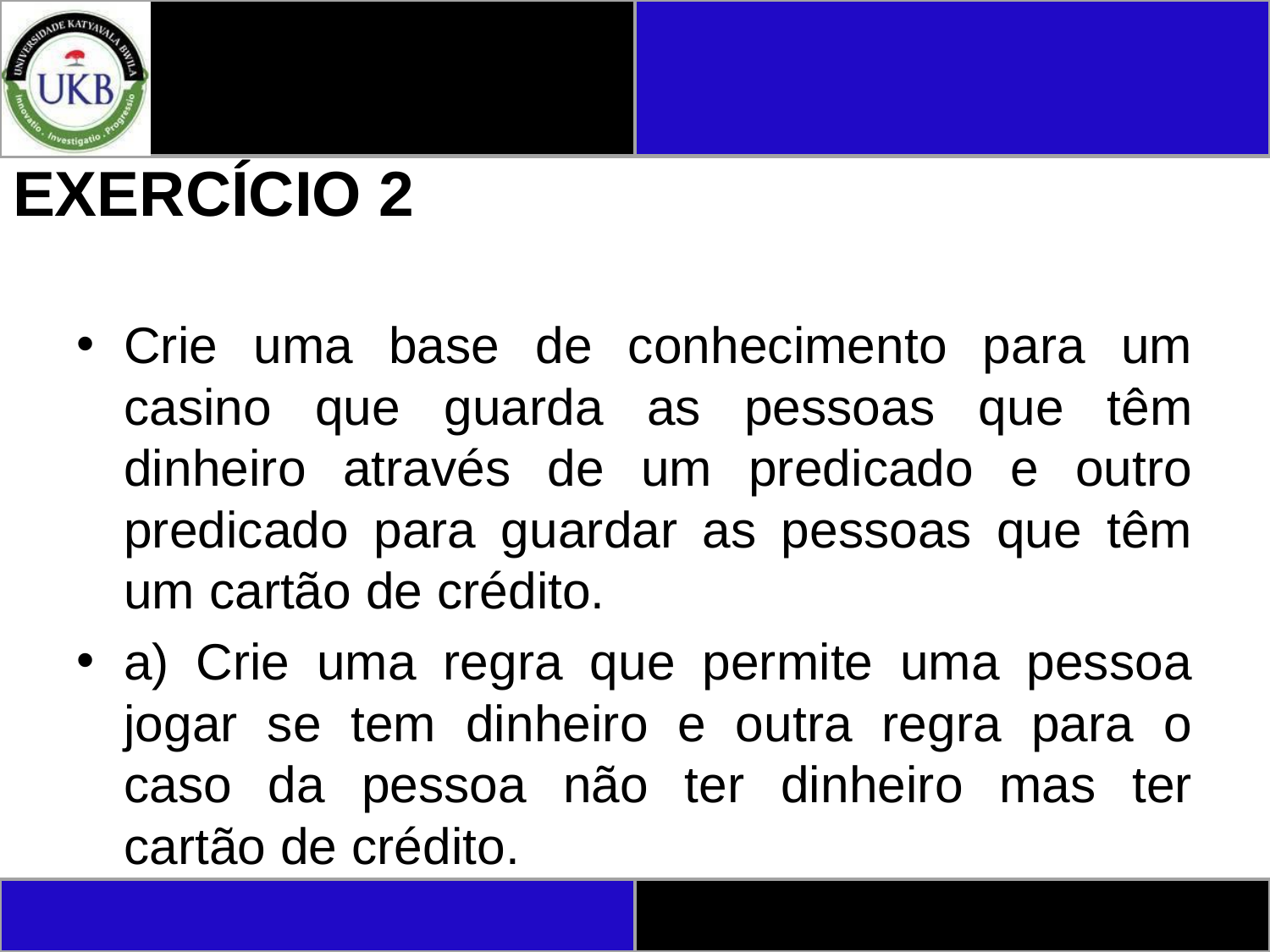

# EXERCÍCIO 2
Crie uma base de conhecimento para um casino que guarda as pessoas que têm dinheiro através de um predicado e outro predicado para guardar as pessoas que têm um cartão de crédito.
a) Crie uma regra que permite uma pessoa jogar se tem dinheiro e outra regra para o caso da pessoa não ter dinheiro mas ter cartão de crédito.